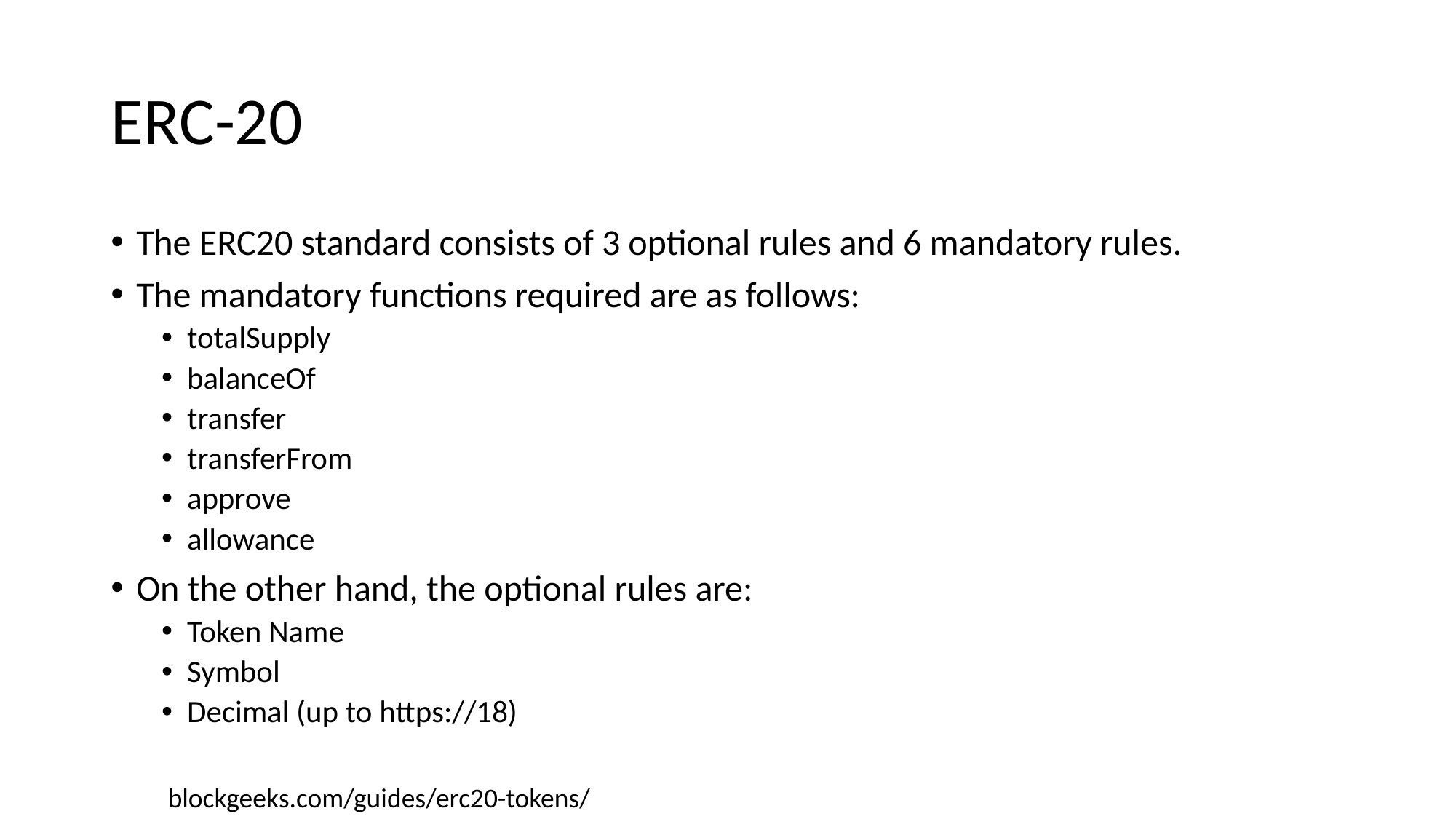

# ERC-20
The ERC20 standard consists of 3 optional rules and 6 mandatory rules.
The mandatory functions required are as follows:
totalSupply
balanceOf
transfer
transferFrom
approve
allowance
On the other hand, the optional rules are:
Token Name
Symbol
Decimal (up to https://18)

blockgeeks.com/guides/erc20-tokens/